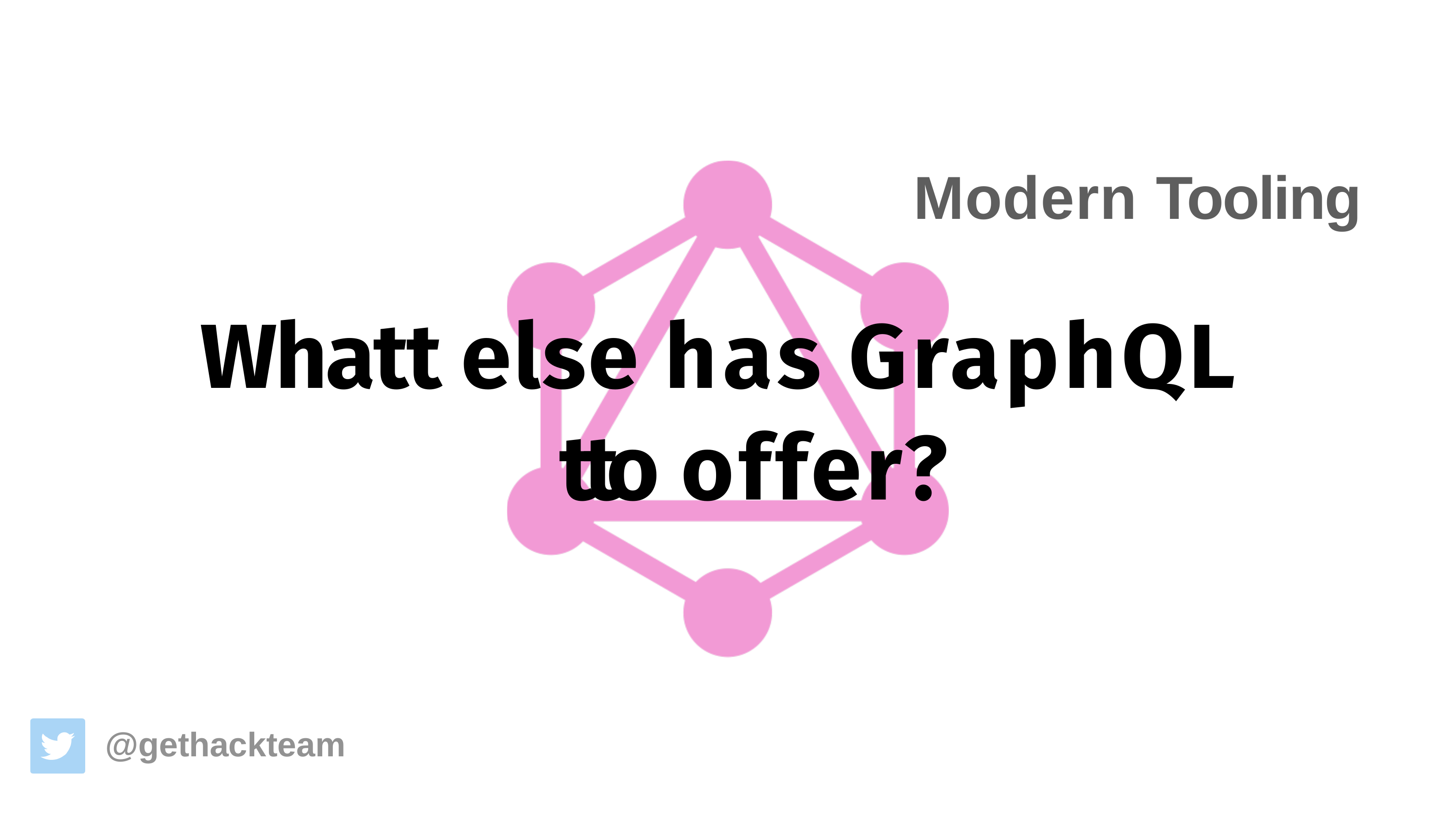

Modern	Tooling

Whatt else has GraphQL  tto offer?

@gethackteam